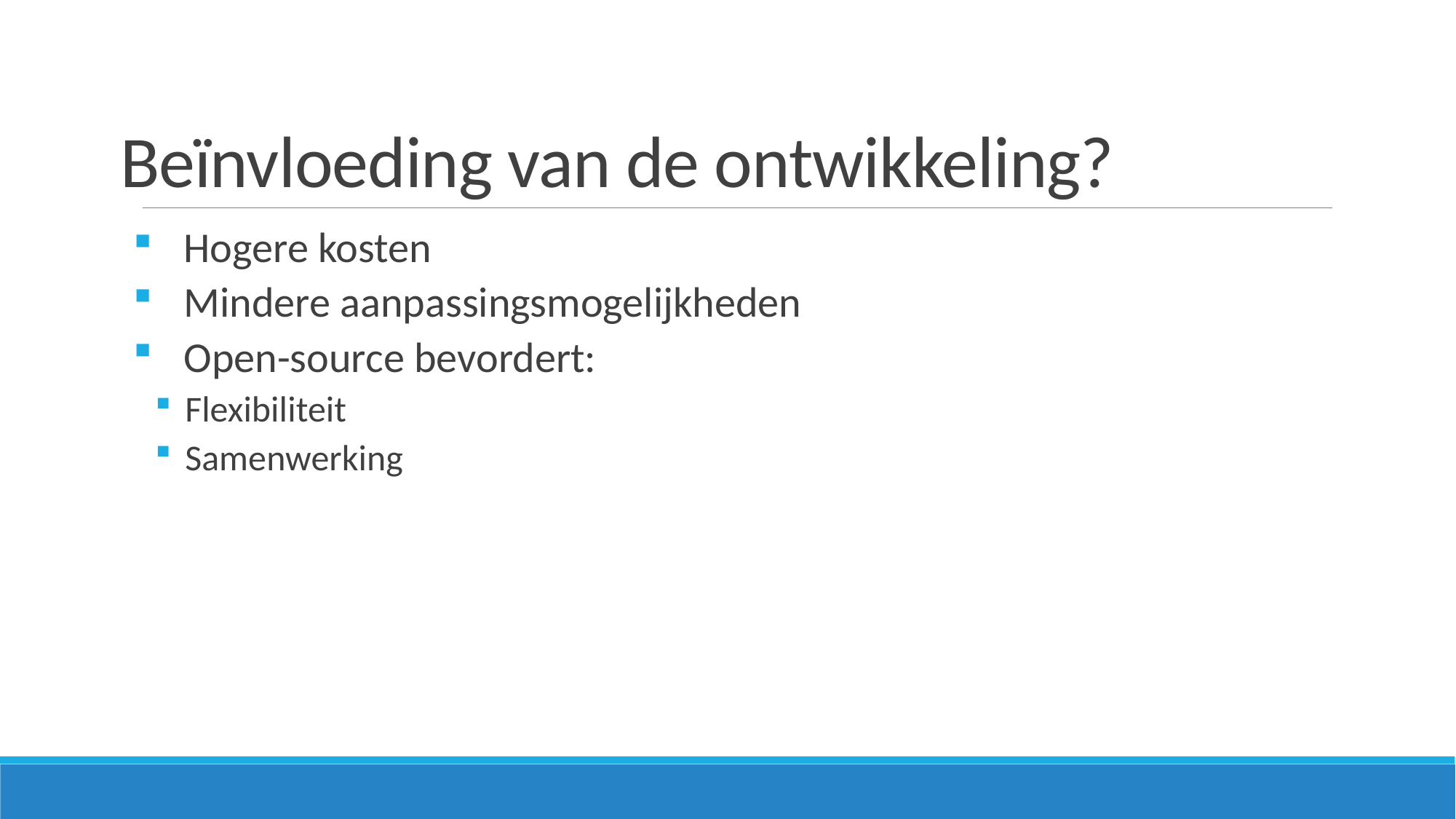

# Beïnvloeding van de ontwikkeling?
   Hogere kosten
   Mindere aanpassingsmogelijkheden
   Open-source bevordert:
 Flexibiliteit
 Samenwerking